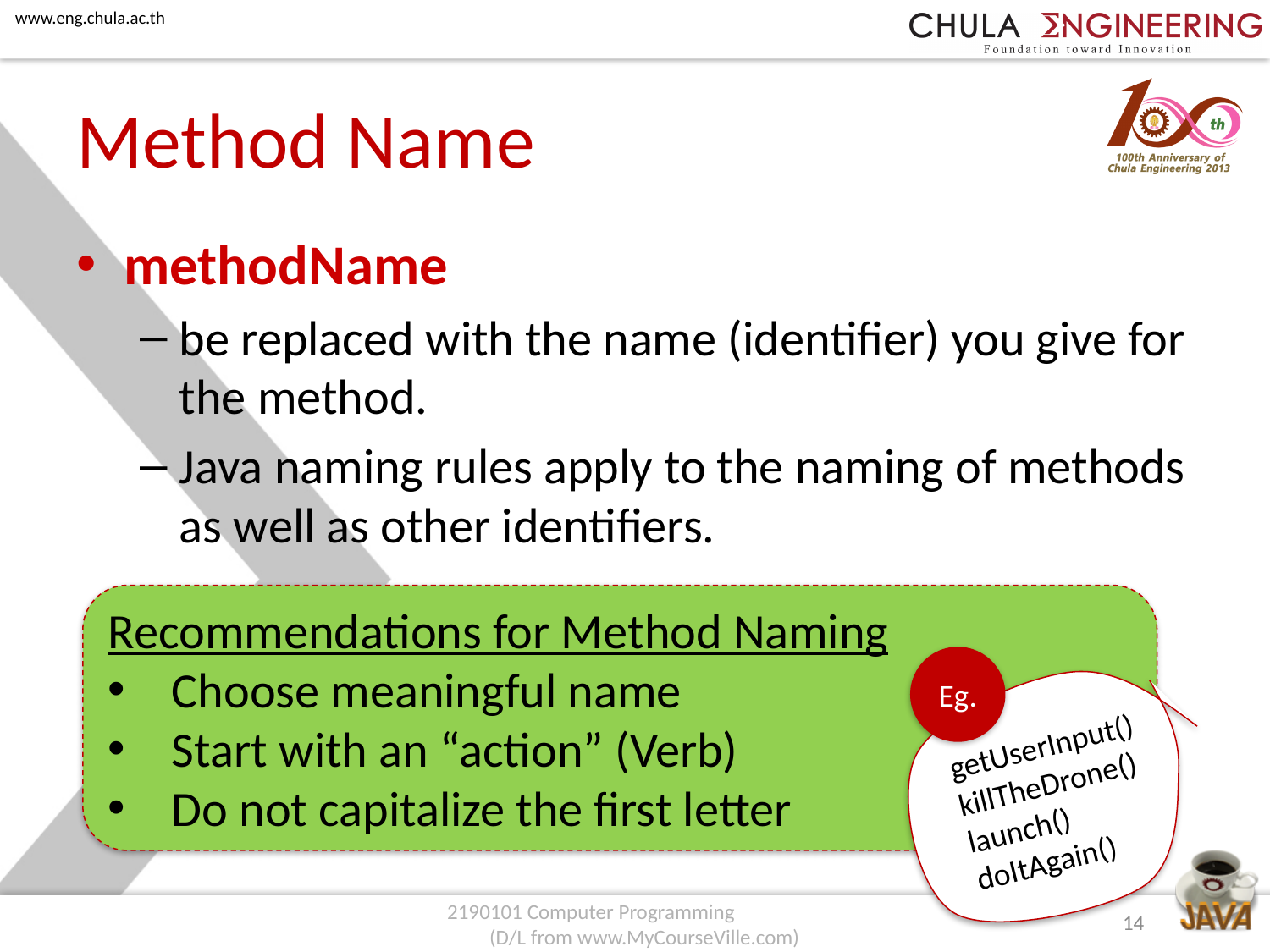

# Method Name
methodName
be replaced with the name (identifier) you give for the method.
Java naming rules apply to the naming of methods as well as other identifiers.
Recommendations for Method Naming
Choose meaningful name
Start with an “action” (Verb)
Do not capitalize the first letter
Eg.

getUserInput()
killTheDrone()
launch()
doItAgain()
14
2190101 Computer Programming                       (D/L from www.MyCourseVille.com)